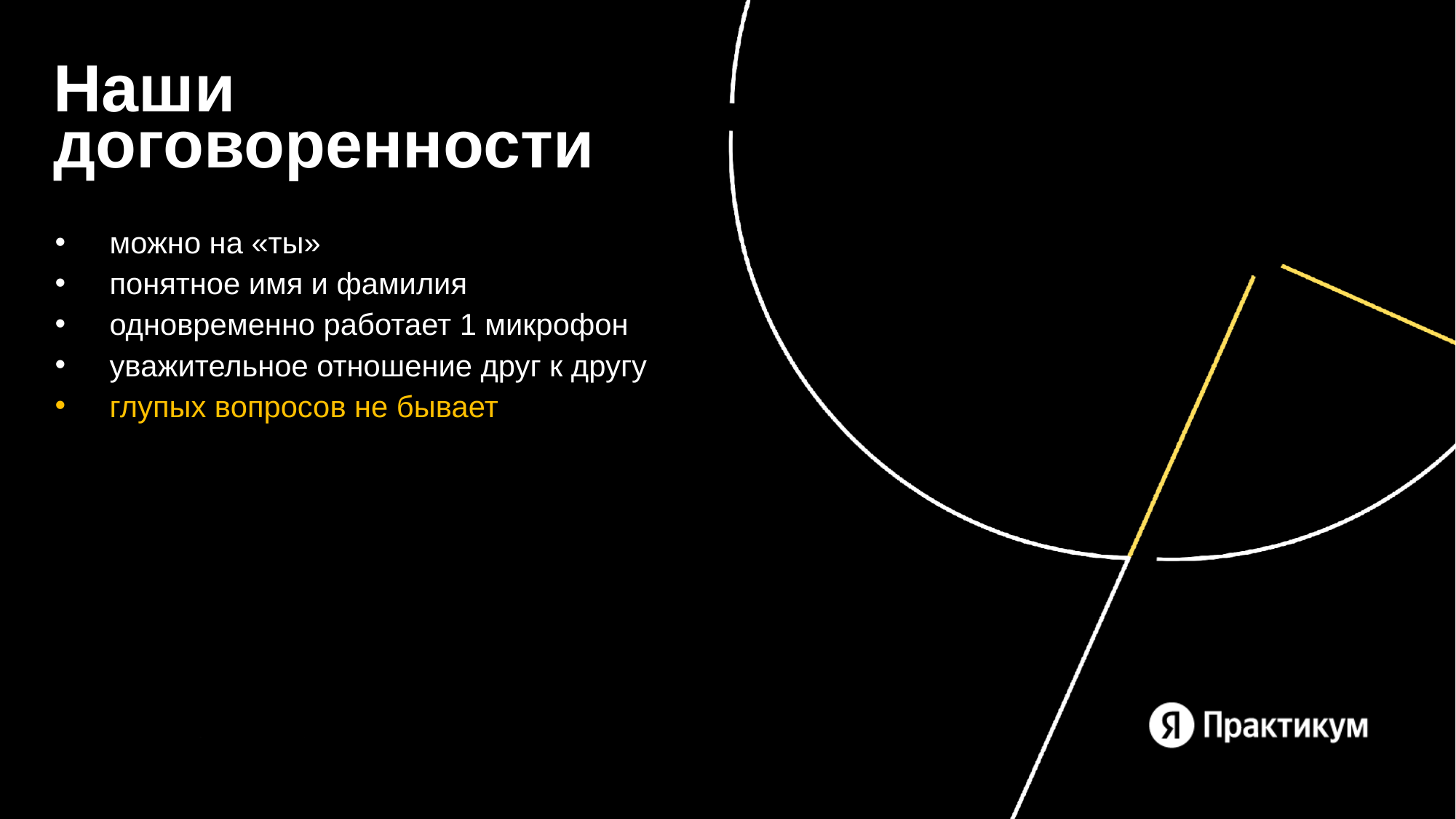

# Наши договоренности
можно на «ты»
понятное имя и фамилия
одновременно работает 1 микрофон
уважительное отношение друг к другу
глупых вопросов не бывает